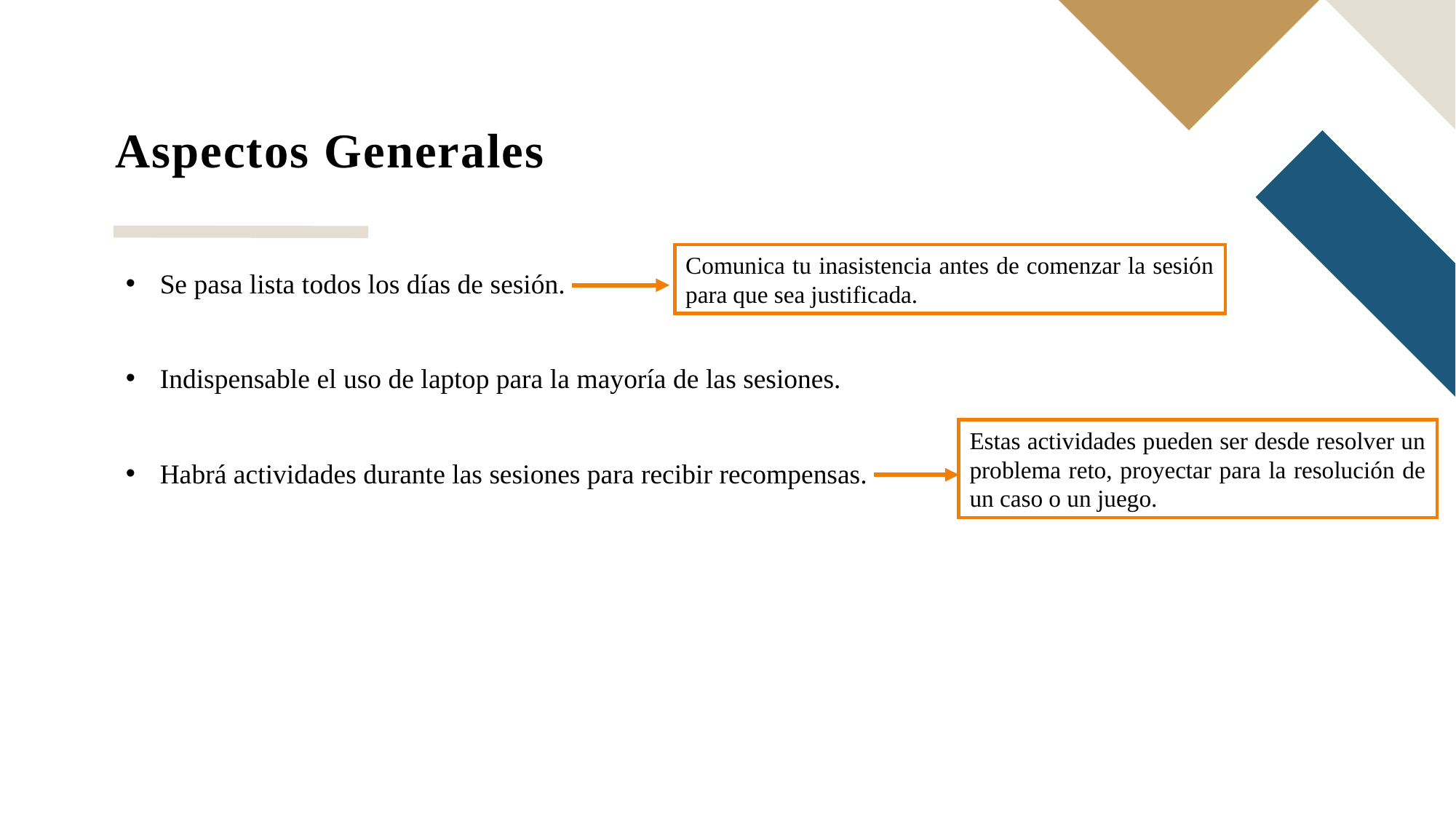

# Aspectos Generales
Comunica tu inasistencia antes de comenzar la sesión para que sea justificada.
Se pasa lista todos los días de sesión.
Indispensable el uso de laptop para la mayoría de las sesiones.
Estas actividades pueden ser desde resolver un problema reto, proyectar para la resolución de un caso o un juego.
Habrá actividades durante las sesiones para recibir recompensas.